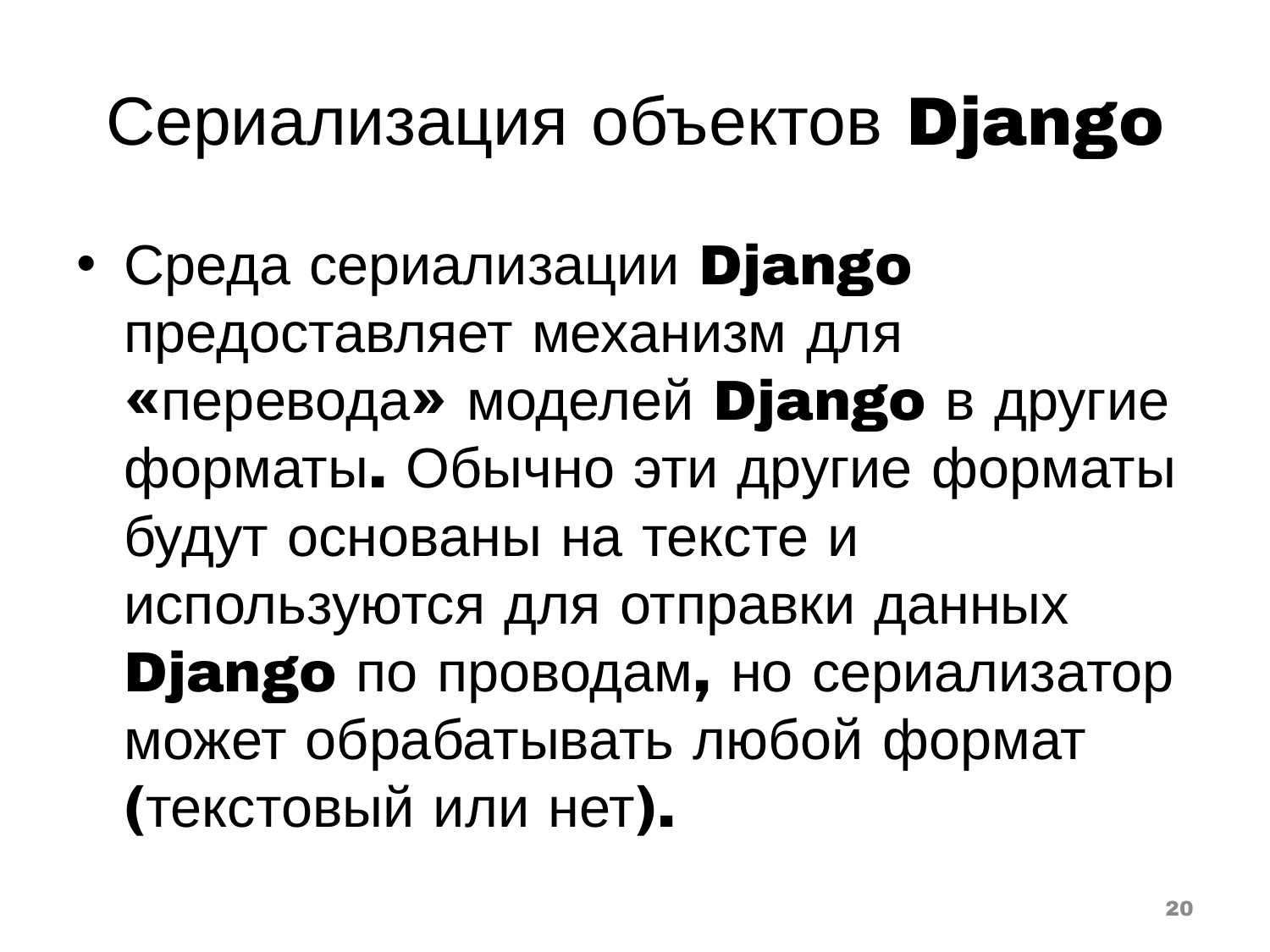

# Сериализация объектов Django
Среда сериализации Django предоставляет механизм для «перевода» моделей Django в другие форматы. Обычно эти другие форматы будут основаны на тексте и используются для отправки данных Django по проводам, но сериализатор может обрабатывать любой формат (текстовый или нет).
20